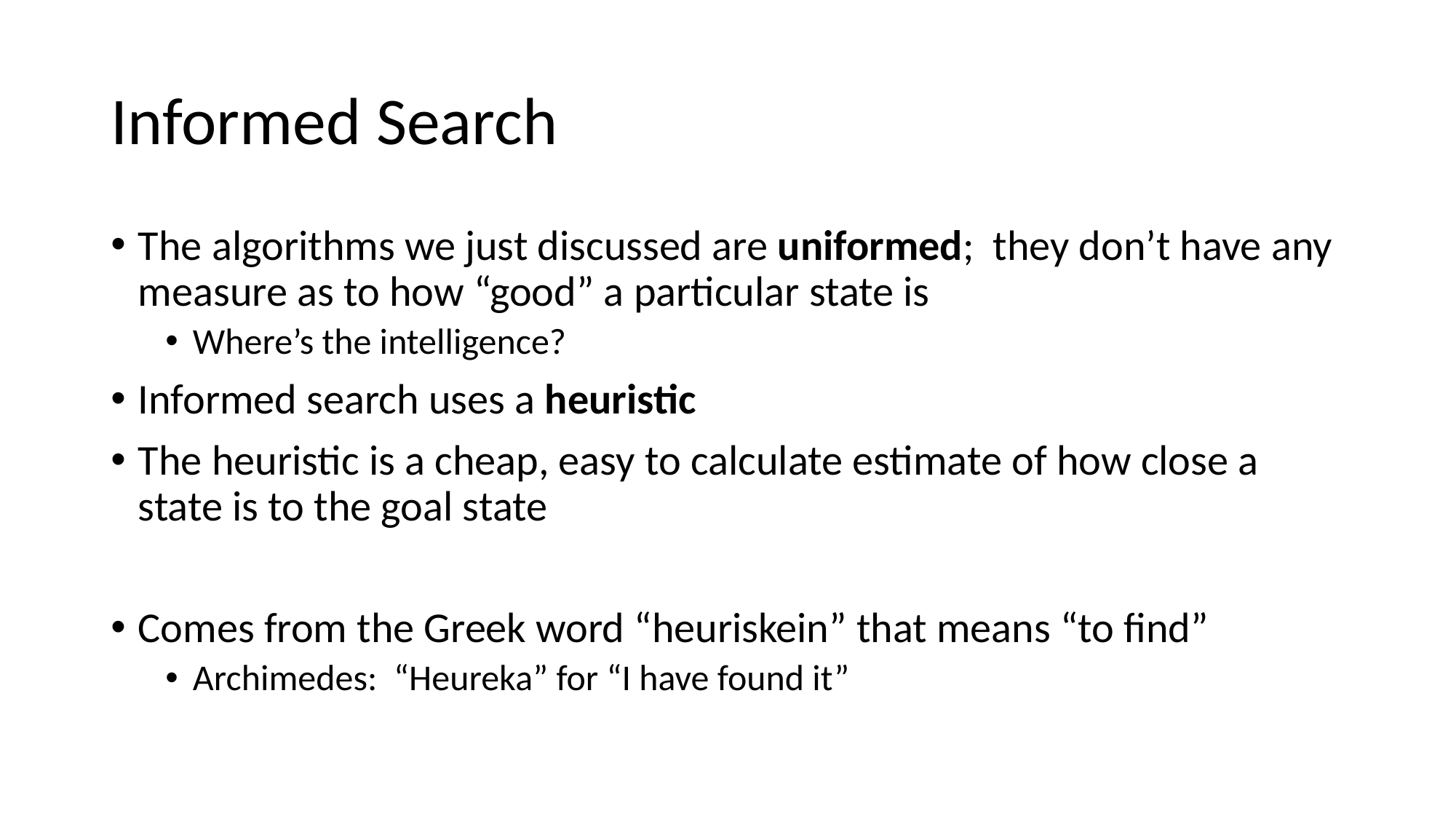

# Informed Search
The algorithms we just discussed are uniformed;  they don’t have any measure as to how “good” a particular state is
Where’s the intelligence?
Informed search uses a heuristic
The heuristic is a cheap, easy to calculate estimate of how close a state is to the goal state

Comes from the Greek word “heuriskein” that means “to find”
Archimedes:  “Heureka” for “I have found it”